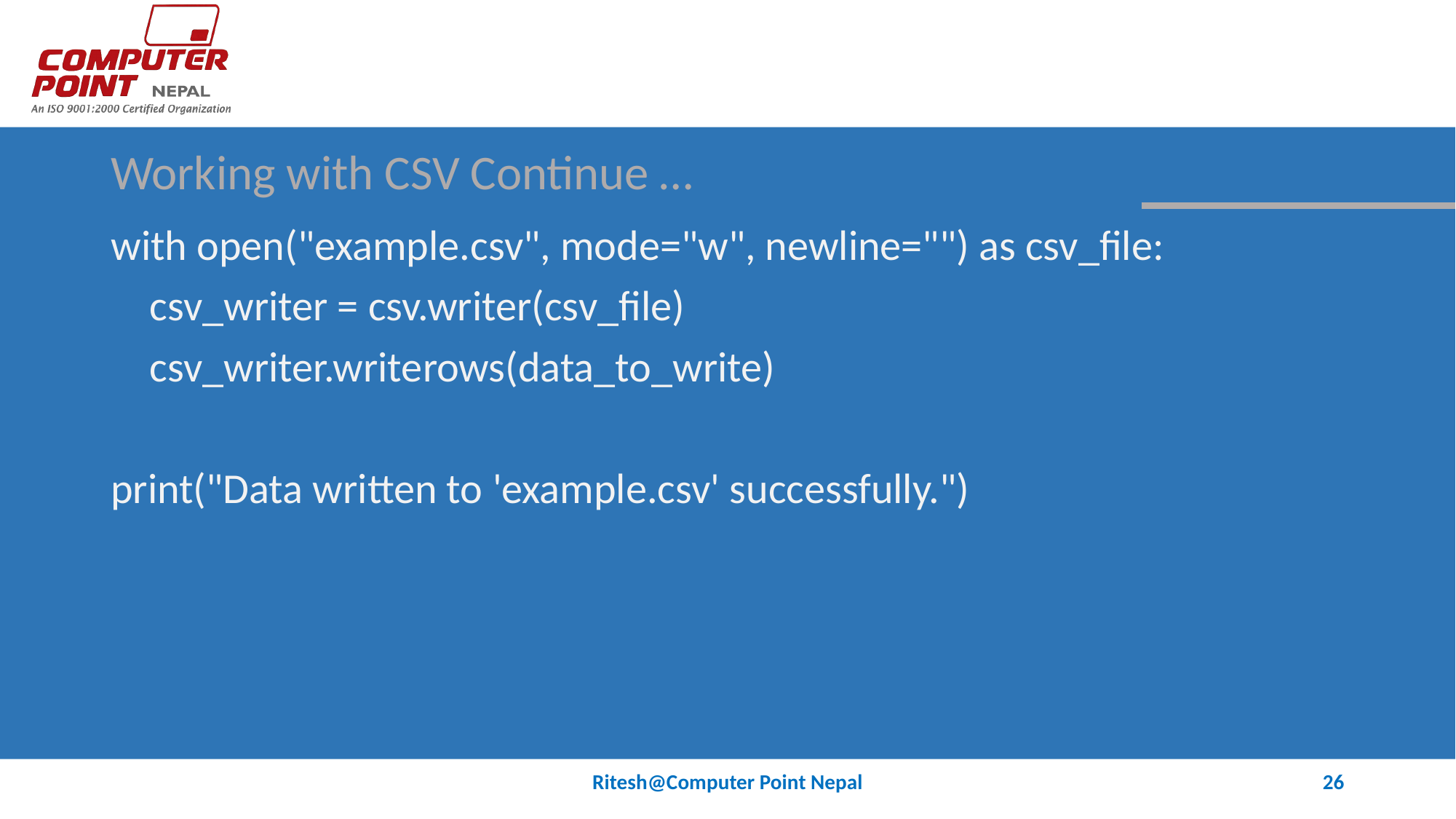

# Working with CSV Continue …
with open("example.csv", mode="w", newline="") as csv_file:
    csv_writer = csv.writer(csv_file)
    csv_writer.writerows(data_to_write)

print("Data written to 'example.csv' successfully.")

Ritesh@Computer Point Nepal

26